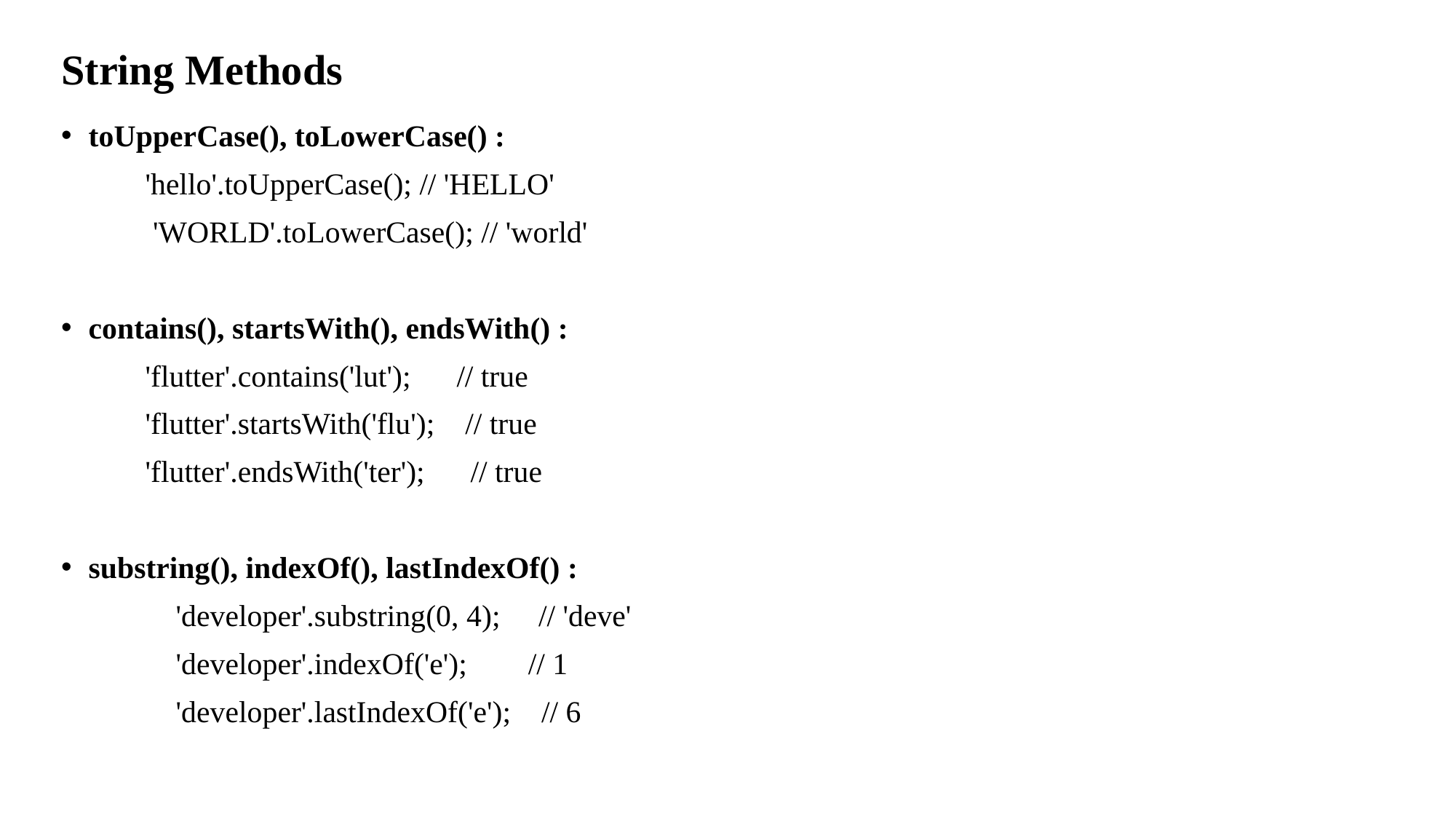

# String Methods
toUpperCase(), toLowerCase() :
           'hello'.toUpperCase(); // 'HELLO'
            'WORLD'.toLowerCase(); // 'world'

contains(), startsWith(), endsWith() :
           'flutter'.contains('lut');      // true
           'flutter'.startsWith('flu');    // true
           'flutter'.endsWith('ter');      // true

substring(), indexOf(), lastIndexOf() :
               'developer'.substring(0, 4);     // 'deve'
               'developer'.indexOf('e');        // 1
               'developer'.lastIndexOf('e');    // 6